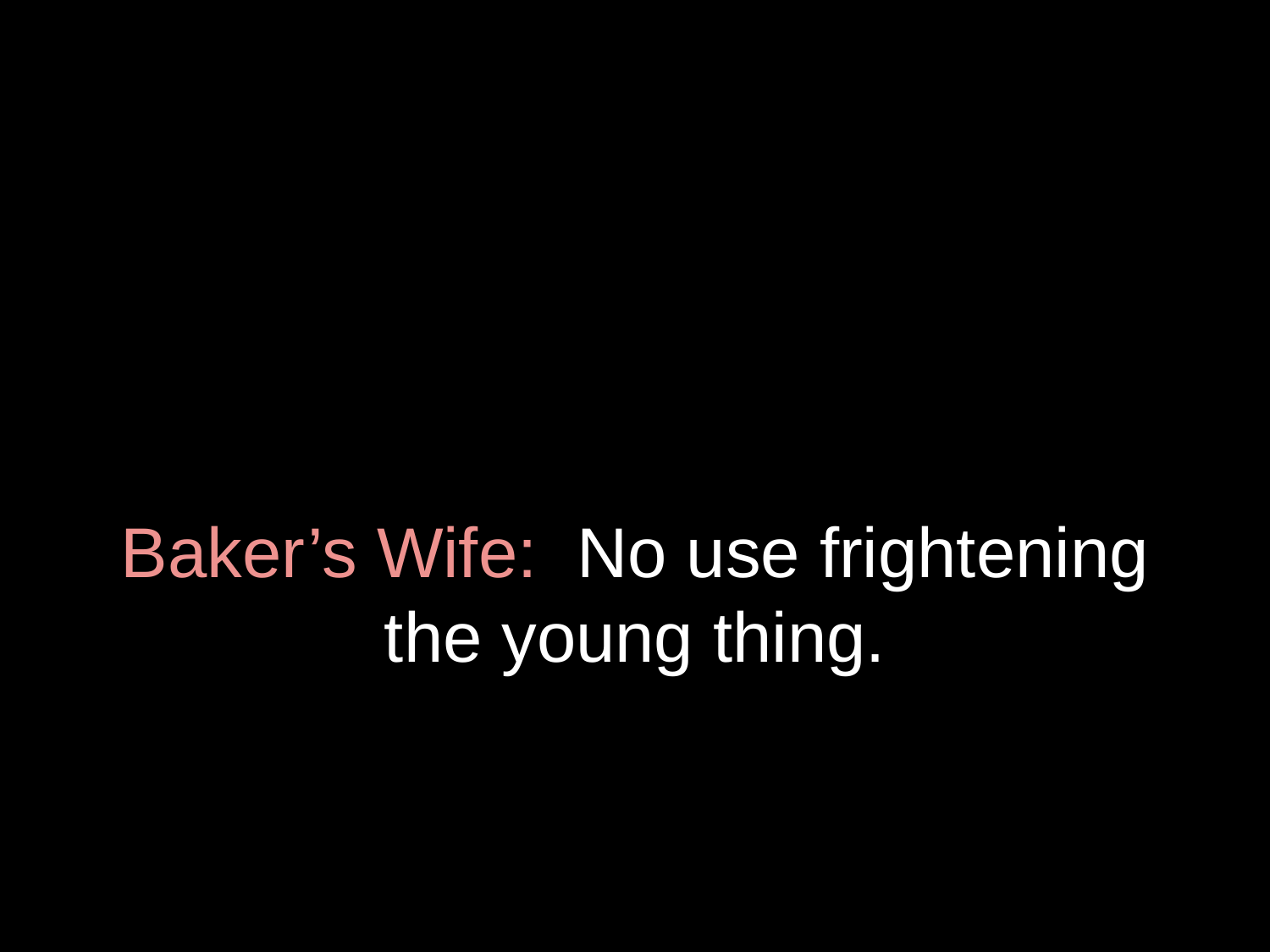

# Baker’s Wife:  No use frightening the young thing.